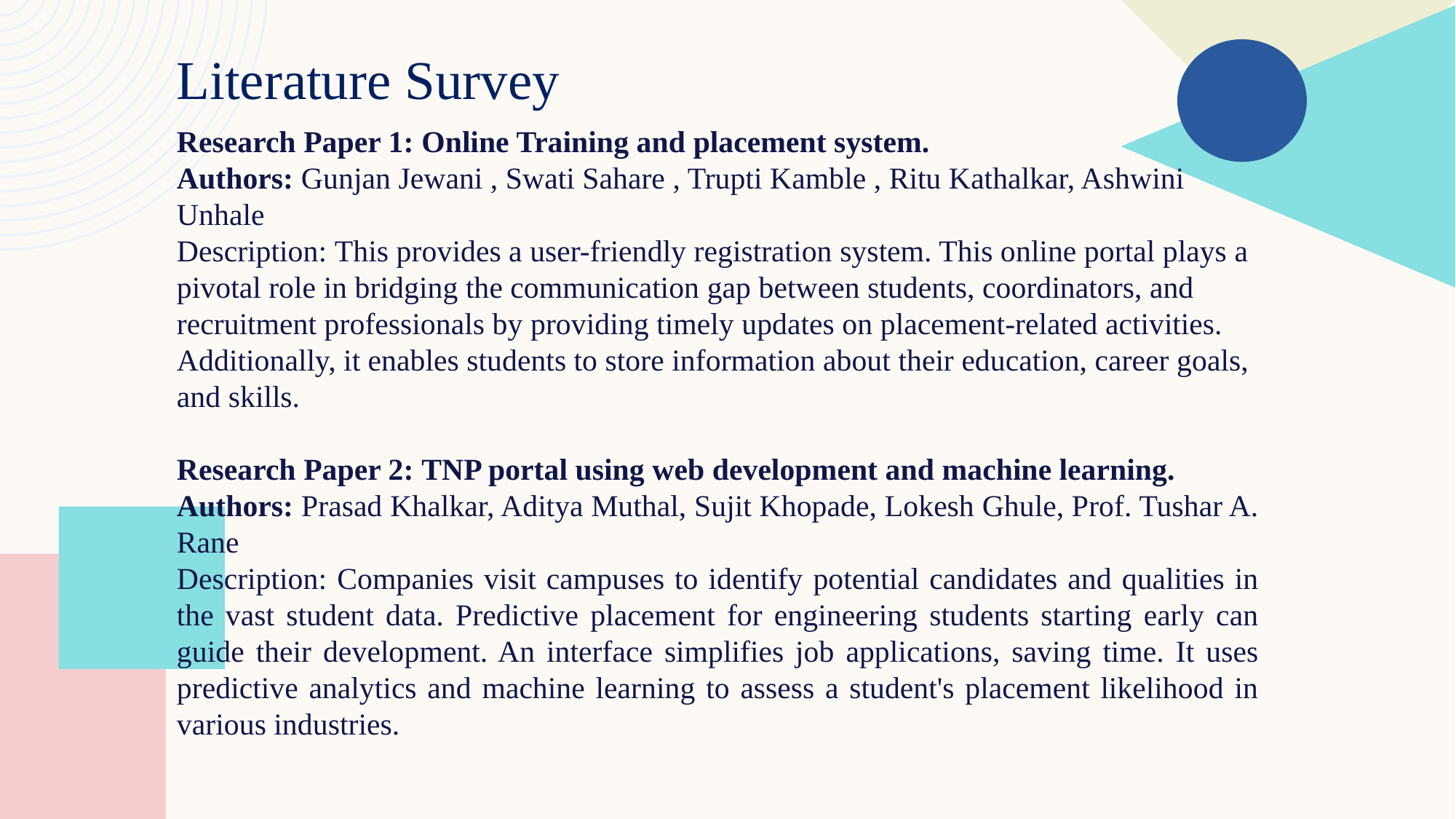

Literature Survey

Research Paper 1: Online Training and placement system.
Authors: Gunjan Jewani , Swati Sahare , Trupti Kamble , Ritu Kathalkar, Ashwini Unhale
Description: This provides a user-friendly registration system. This online portal plays a pivotal role in bridging the communication gap between students, coordinators, and recruitment professionals by providing timely updates on placement-related activities. Additionally, it enables students to store information about their education, career goals, and skills.

Research Paper 2: TNP portal using web development and machine learning.
Authors: Prasad Khalkar, Aditya Muthal, Sujit Khopade, Lokesh Ghule, Prof. Tushar A. Rane
Description: Companies visit campuses to identify potential candidates and qualities in the vast student data. Predictive placement for engineering students starting early can guide their development. An interface simplifies job applications, saving time. It uses predictive analytics and machine learning to assess a student's placement likelihood in various industries.